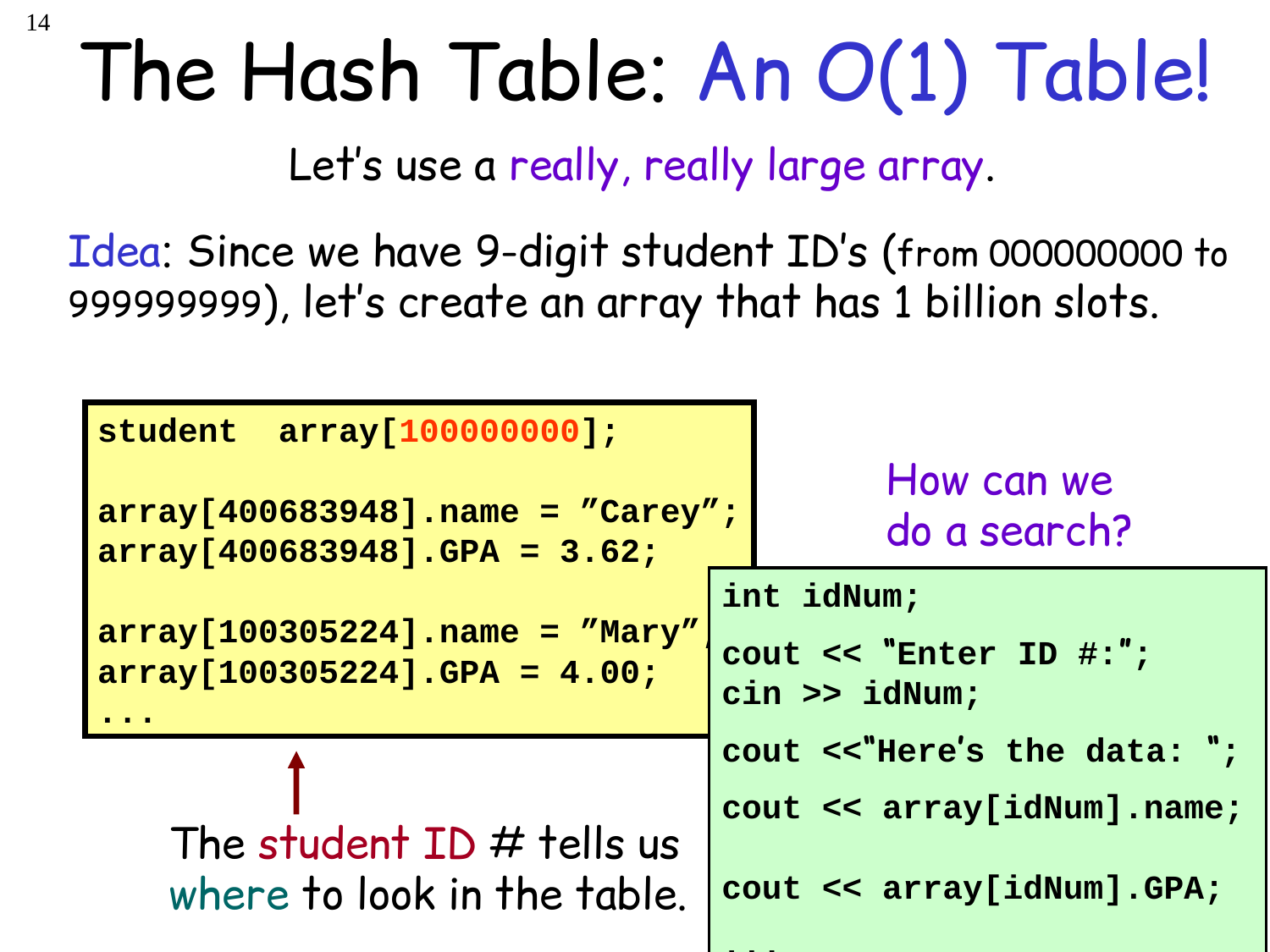

14
# The Hash Table: An O(1) Table!
Let’s use a really, really large array.
Idea: Since we have 9-digit student ID’s (from 000000000 to 999999999), let’s create an array that has 1 billion slots.
student  array[100000000];

array[400683948].name = ”Carey”;
array[400683948].GPA = 3.62;

array[100305224].name = ”Mary”;
array[100305224].GPA = 4.00;
...
How can we do a search?
int idNum;
cout << “Enter ID #:”;
cin >> idNum;
cout <<“Here’s the data: “;
cout << array[idNum].name;
cout << array[idNum].GPA;
...

The student ID # tells us where to look in the table.